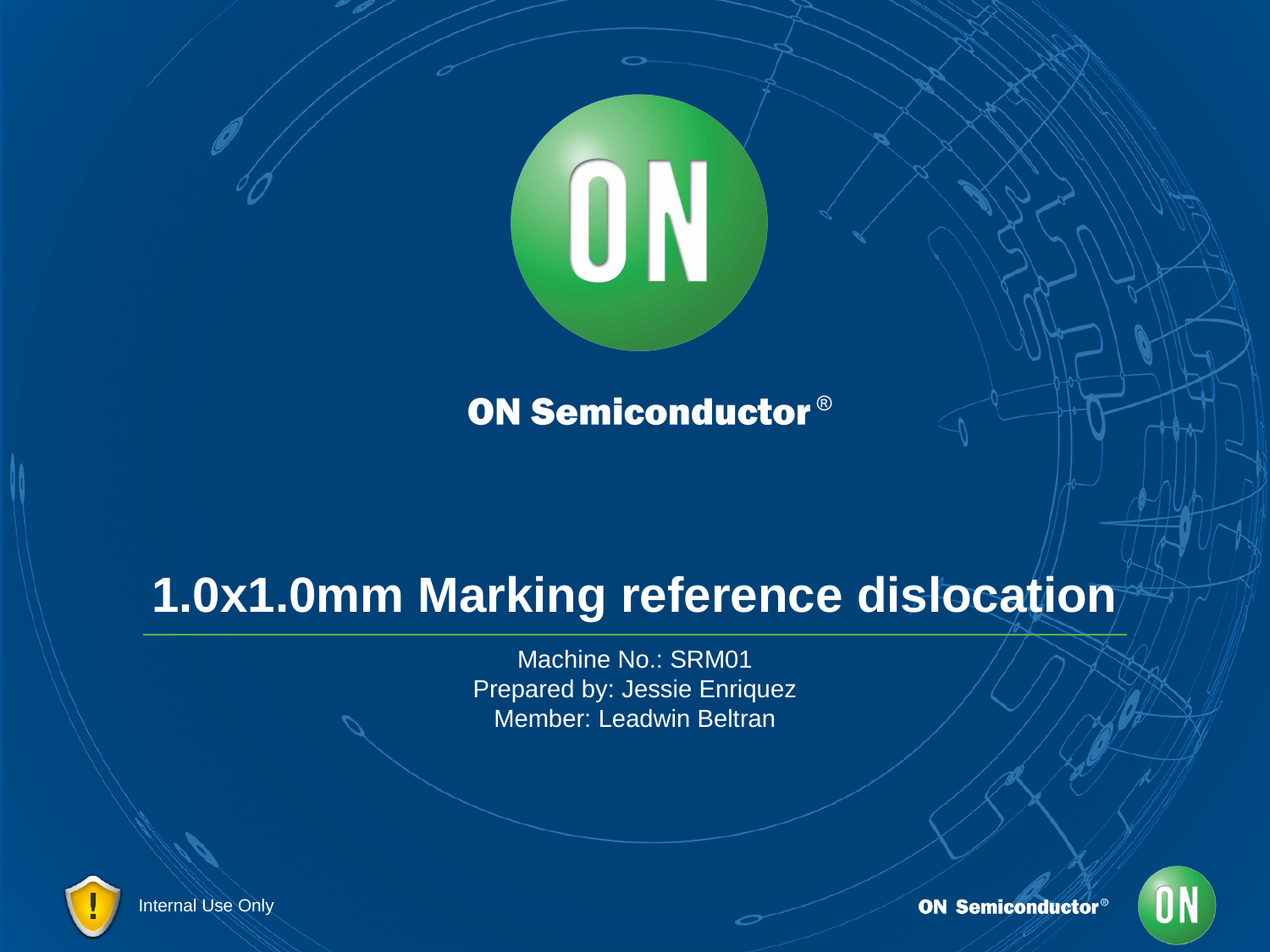

1.0x1.0mm Marking reference dislocation

Machine No.: SRM01
Prepared by: Jessie Enriquez
Member: Leadwin Beltran